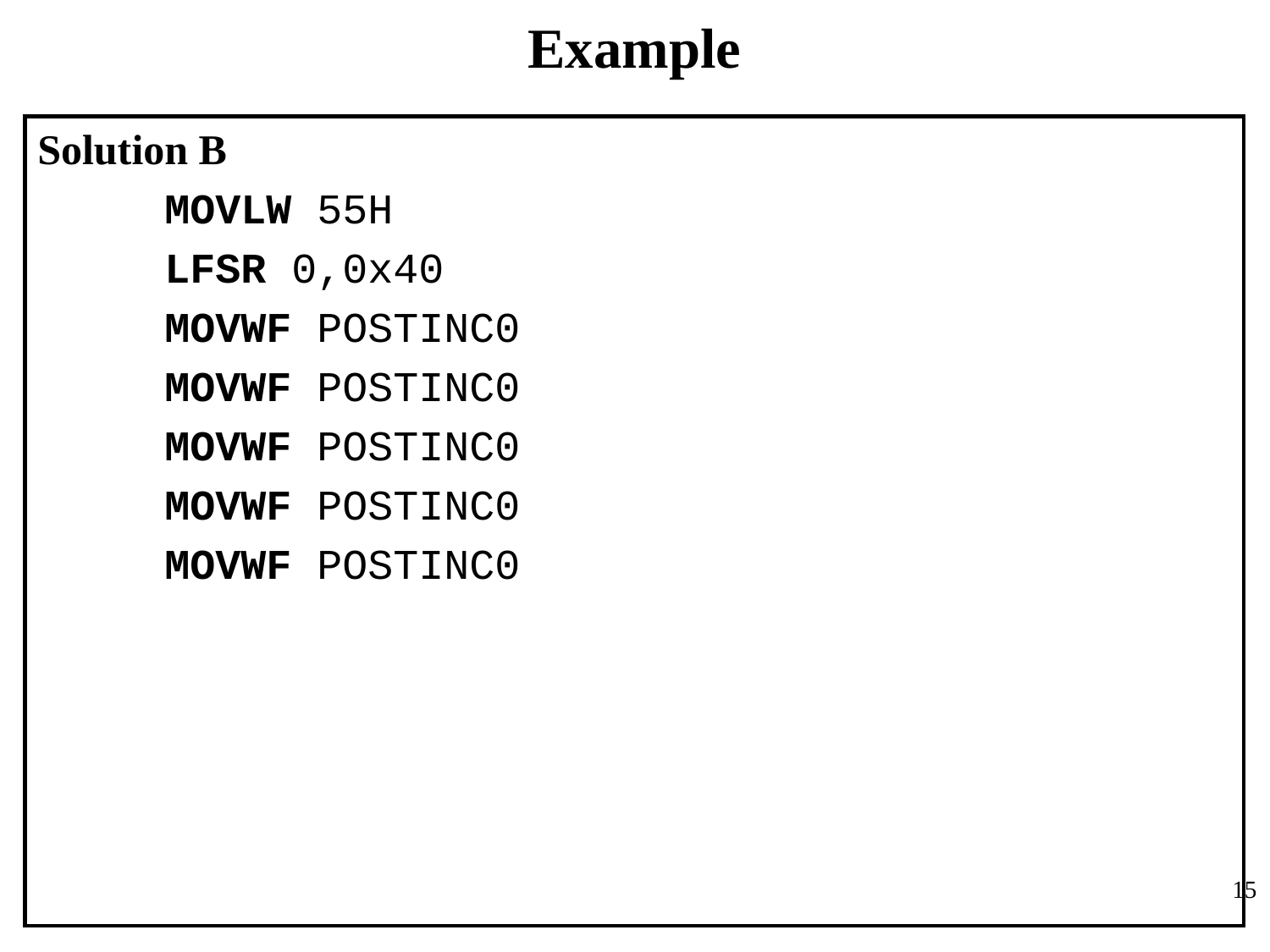

# Example
Solution B
	MOVLW 55H
	LFSR 0,0x40
	MOVWF POSTINC0
	MOVWF POSTINC0
	MOVWF POSTINC0
	MOVWF POSTINC0
	MOVWF POSTINC0
15